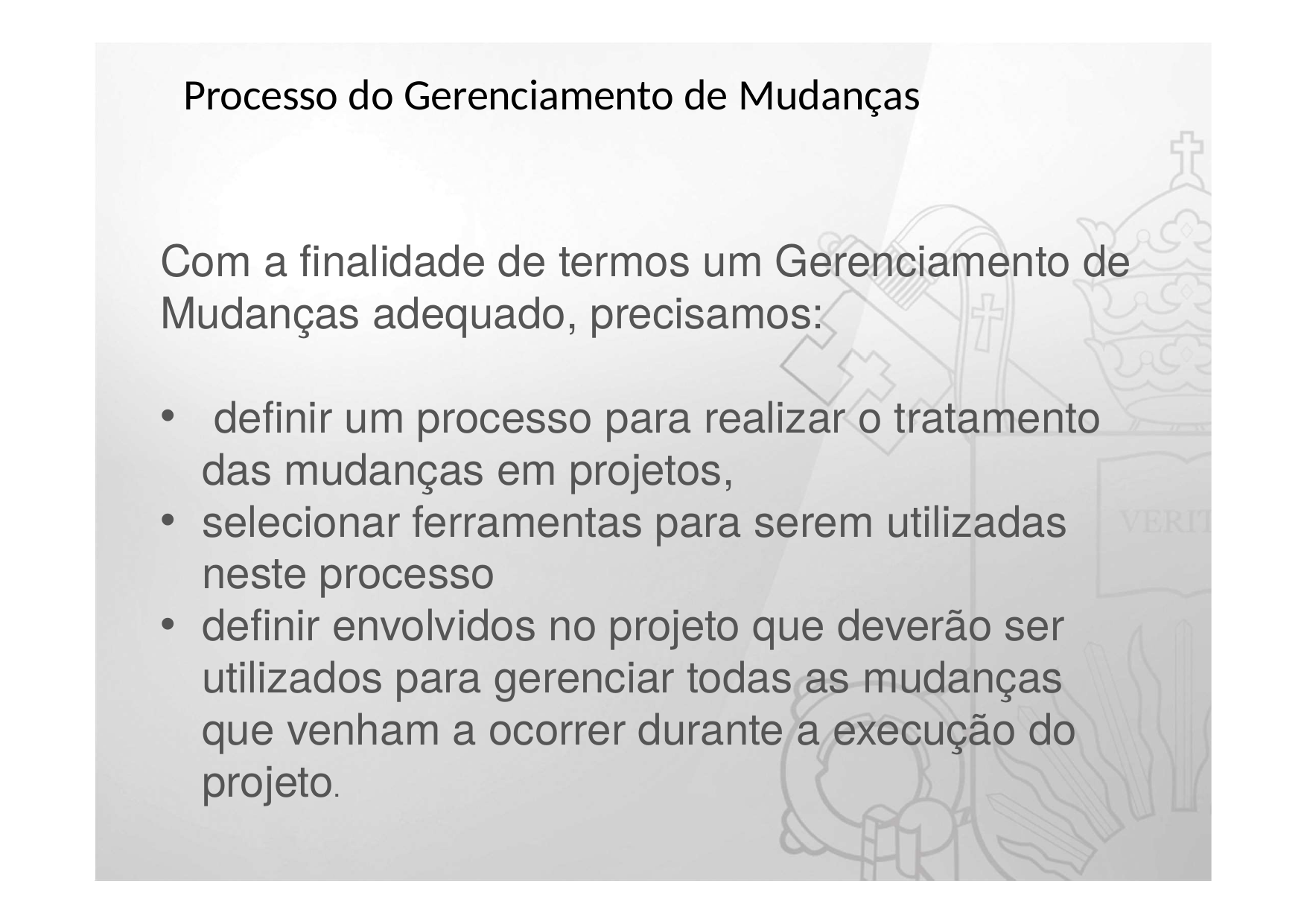

# Processo do Gerenciamento de Mudanças
Com a finalidade de termos um Gerenciamento de Mudanças adequado, precisamos:

 definir um processo para realizar o tratamento das mudanças em projetos,
selecionar ferramentas para serem utilizadas neste processo
definir envolvidos no projeto que deverão ser utilizados para gerenciar todas as mudanças que venham a ocorrer durante a execução do projeto.